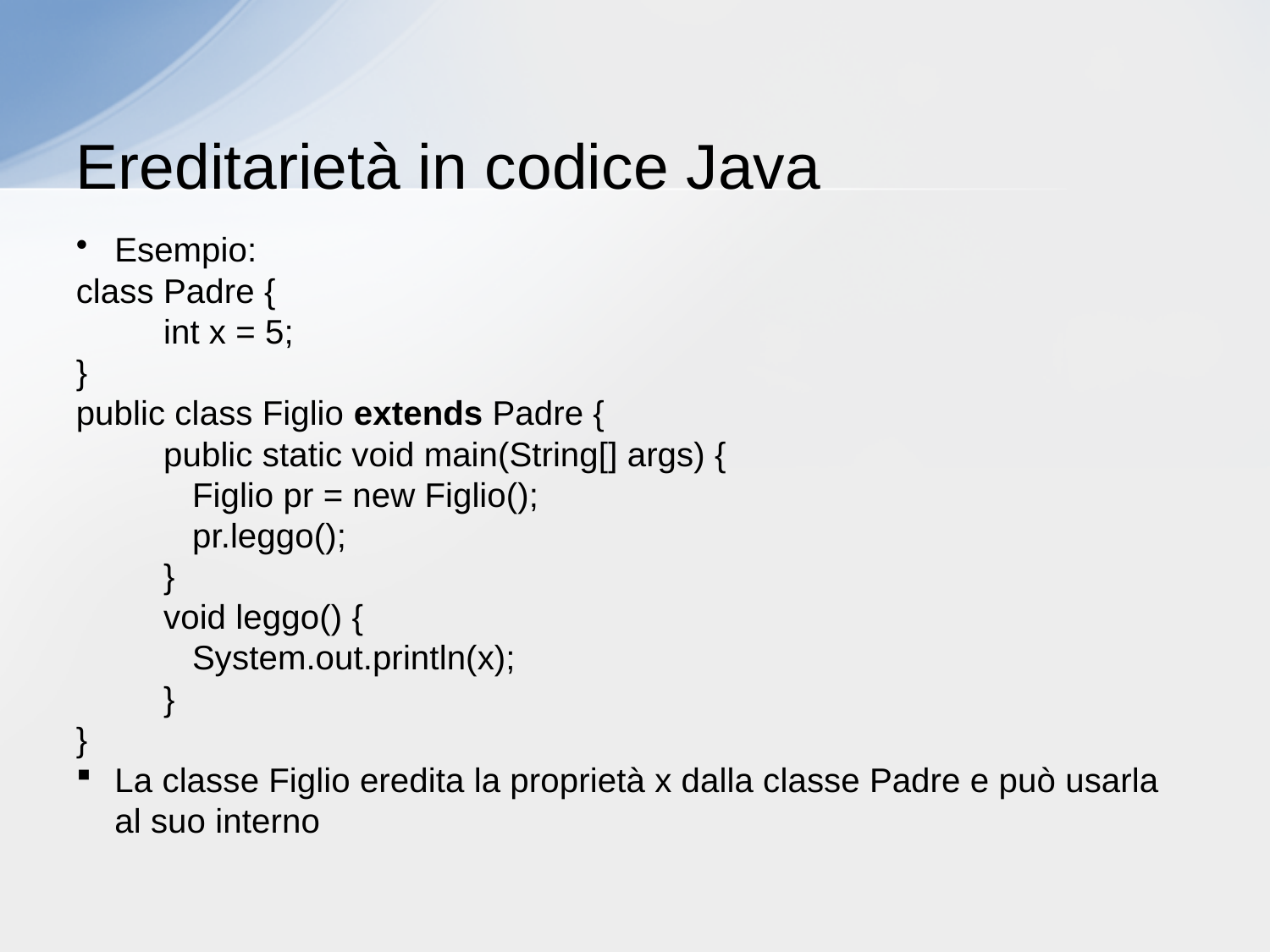

# Ereditarietà in codice Java
Esempio:
class Padre {
	int x = 5;
}
public class Figlio extends Padre {
	public static void main(String[] args) {
	   Figlio pr = new Figlio();
	   pr.leggo();
	}
	void leggo() {
	   System.out.println(x);
	}
}
La classe Figlio eredita la proprietà x dalla classe Padre e può usarla al suo interno